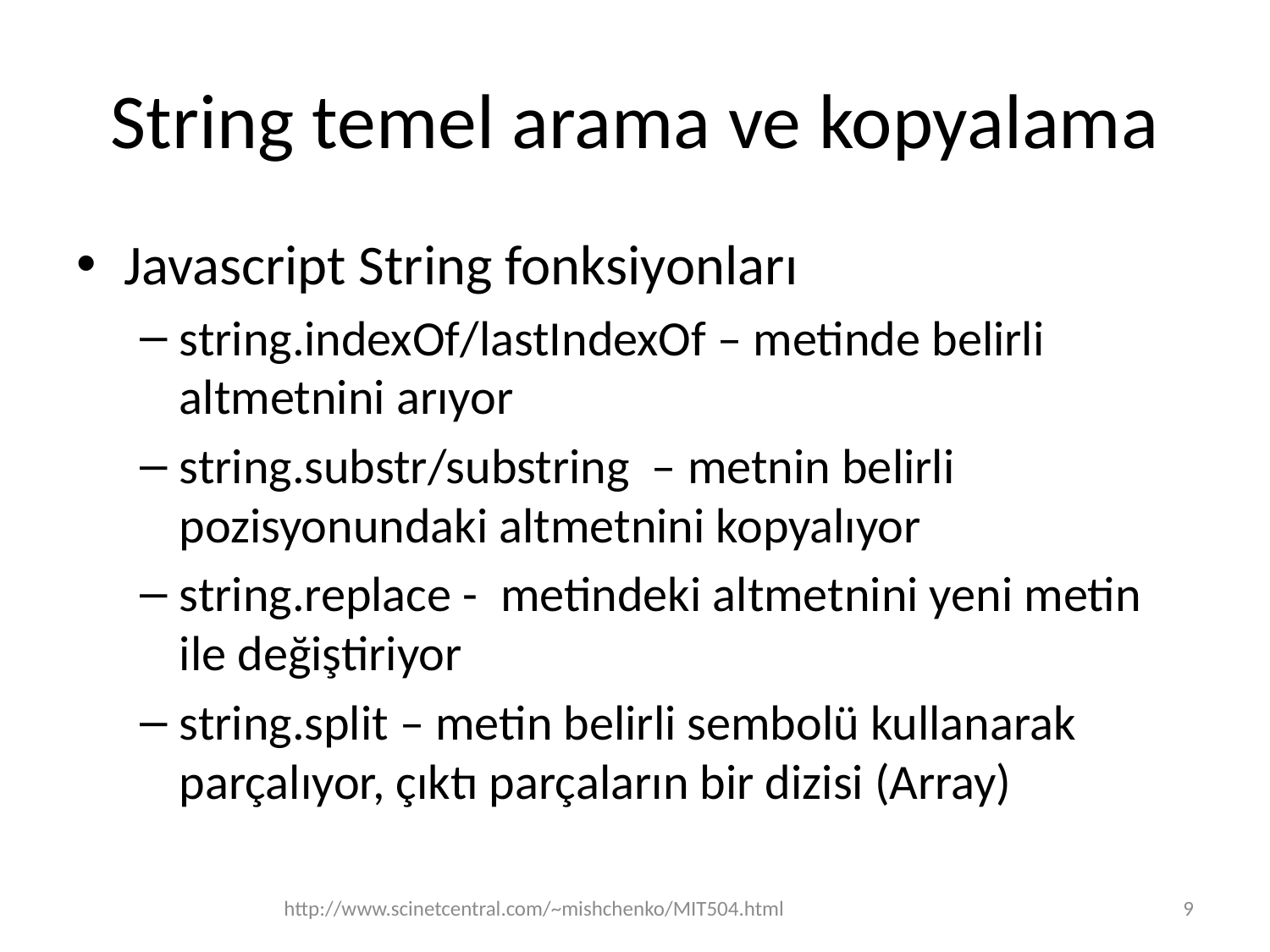

# String temel arama ve kopyalama
Javascript String fonksiyonları
string.indexOf/lastIndexOf – metinde belirli altmetnini arıyor
string.substr/substring  – metnin belirli pozisyonundaki altmetnini kopyalıyor
string.replace -  metindeki altmetnini yeni metin ile değiştiriyor
string.split – metin belirli sembolü kullanarak parçalıyor, çıktı parçaların bir dizisi (Array)

http://www.scinetcentral.com/~mishchenko/MIT504.html
9